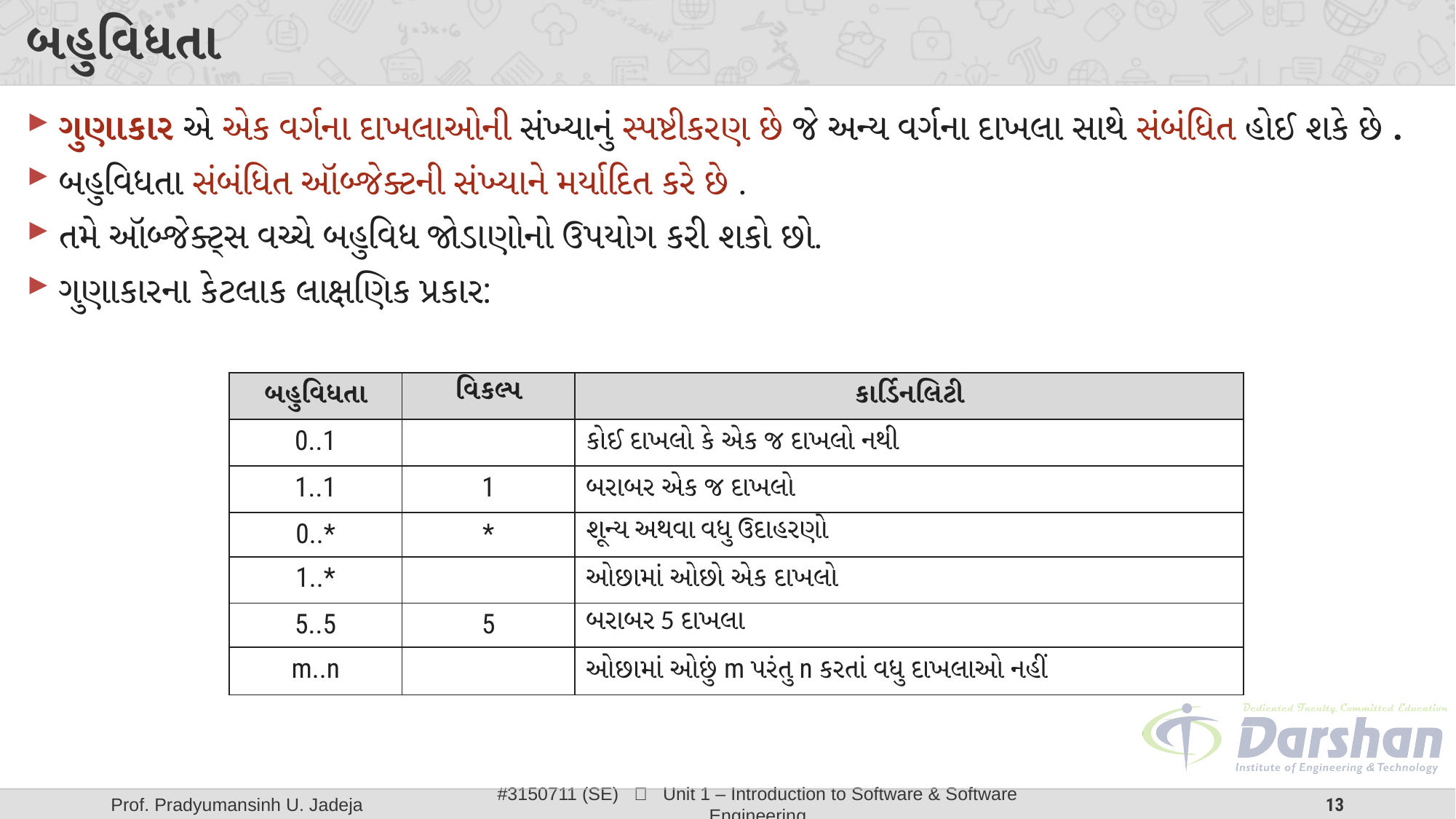

# બહુવિધતા
ગુણાકાર એ એક વર્ગના દાખલાઓની સંખ્યાનું સ્પષ્ટીકરણ છે જે અન્ય વર્ગના દાખલા સાથે સંબંધિત હોઈ શકે છે .
બહુવિધતા સંબંધિત ઑબ્જેક્ટની સંખ્યાને મર્યાદિત કરે છે .
તમે ઑબ્જેક્ટ્સ વચ્ચે બહુવિધ જોડાણોનો ઉપયોગ કરી શકો છો.
ગુણાકારના કેટલાક લાક્ષણિક પ્રકાર:

| બહુવિધતા | વિકલ્પ | કાર્ડિનલિટી |
| --- | --- | --- |
| 0..1 |  | કોઈ દાખલો કે એક જ દાખલો નથી |
| 1..1 | 1 | બરાબર એક જ દાખલો |
| 0..\* | \* | શૂન્ય અથવા વધુ ઉદાહરણો |
| 1..\* |  | ઓછામાં ઓછો એક દાખલો |
| 5..5 | 5 | બરાબર 5 દાખલા |
| m..n |  | ઓછામાં ઓછું m પરંતુ n કરતાં વધુ દાખલાઓ નહીં |